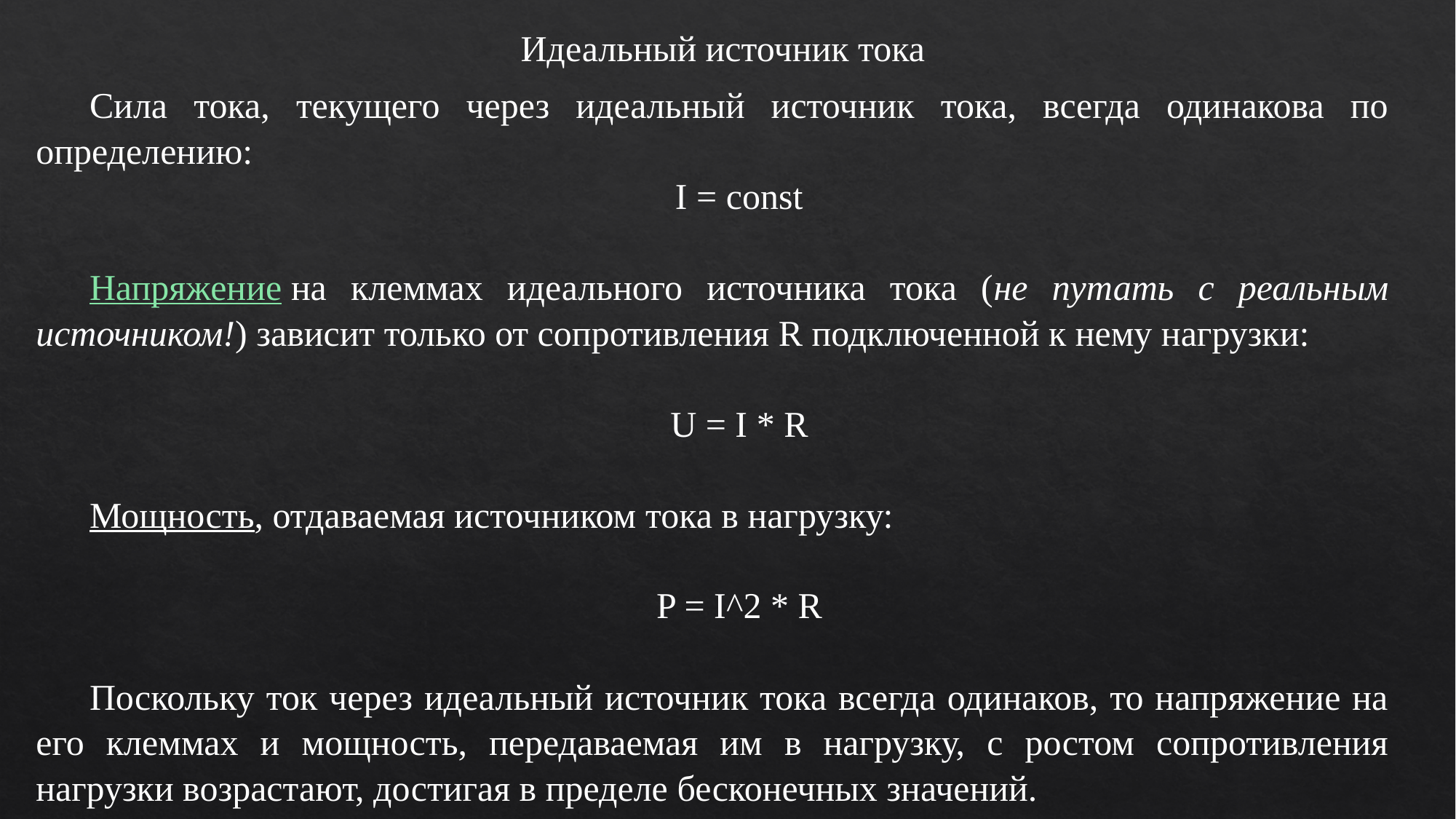

Идеальный источник тока
Сила тока, текущего через идеальный источник тока, всегда одинакова по определению:
I = const

Напряжение на клеммах идеального источника тока (не путать с реальным источником!) зависит только от сопротивления R подключенной к нему нагрузки:

U = I * R

Мощность, отдаваемая источником тока в нагрузку:

P = I^2 * R

Поскольку ток через идеальный источник тока всегда одинаков, то напряжение на его клеммах и мощность, передаваемая им в нагрузку, с ростом сопротивления нагрузки возрастают, достигая в пределе бесконечных значений.